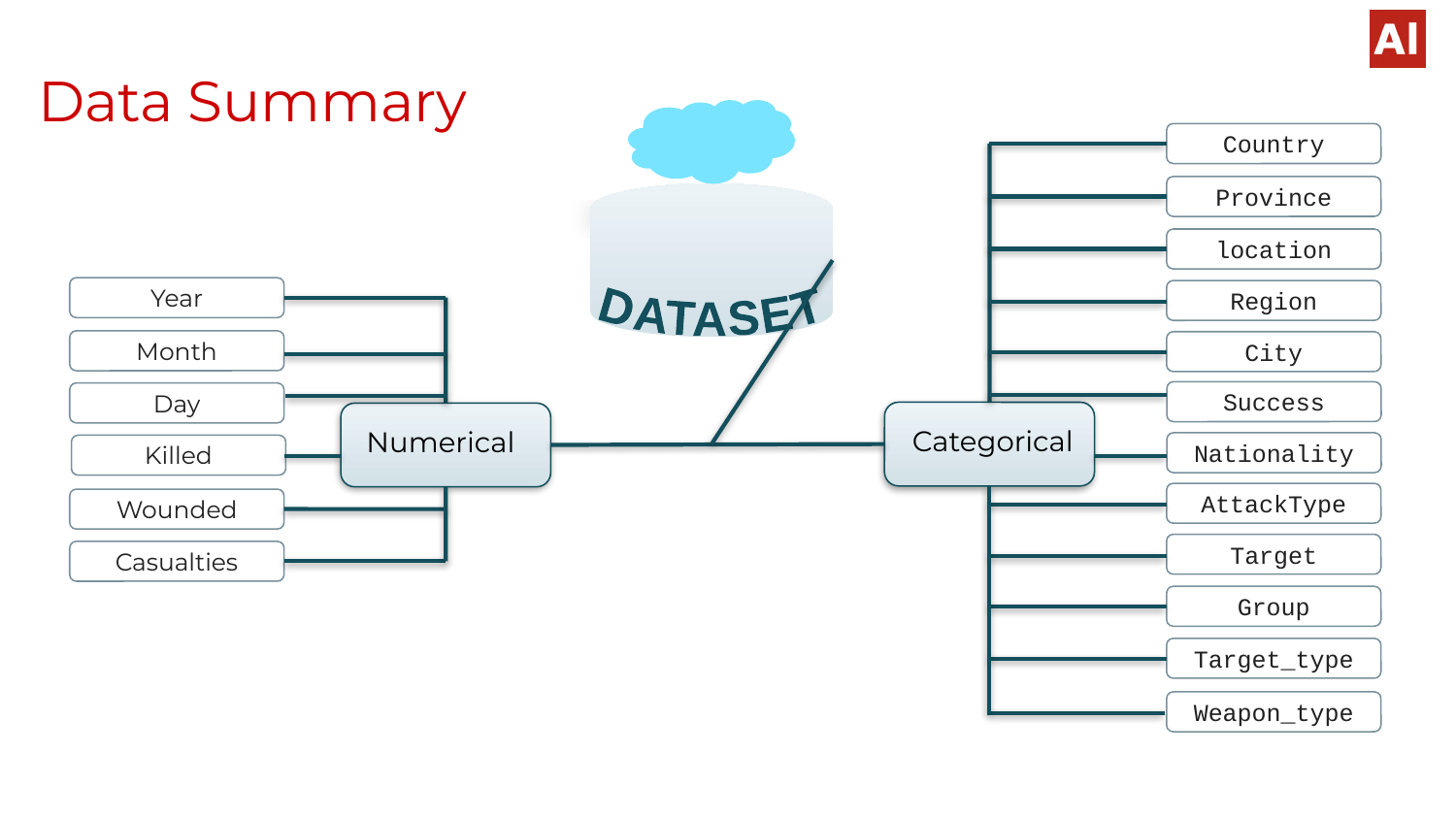

# Data Summary

Country
Province

location
DATASET
Year
Region
Month
City
Success
Day

Categorical
Numerical
Nationality
Killed
AttackType
Wounded
Target
Casualties
Group
Target_type
Weapon_type